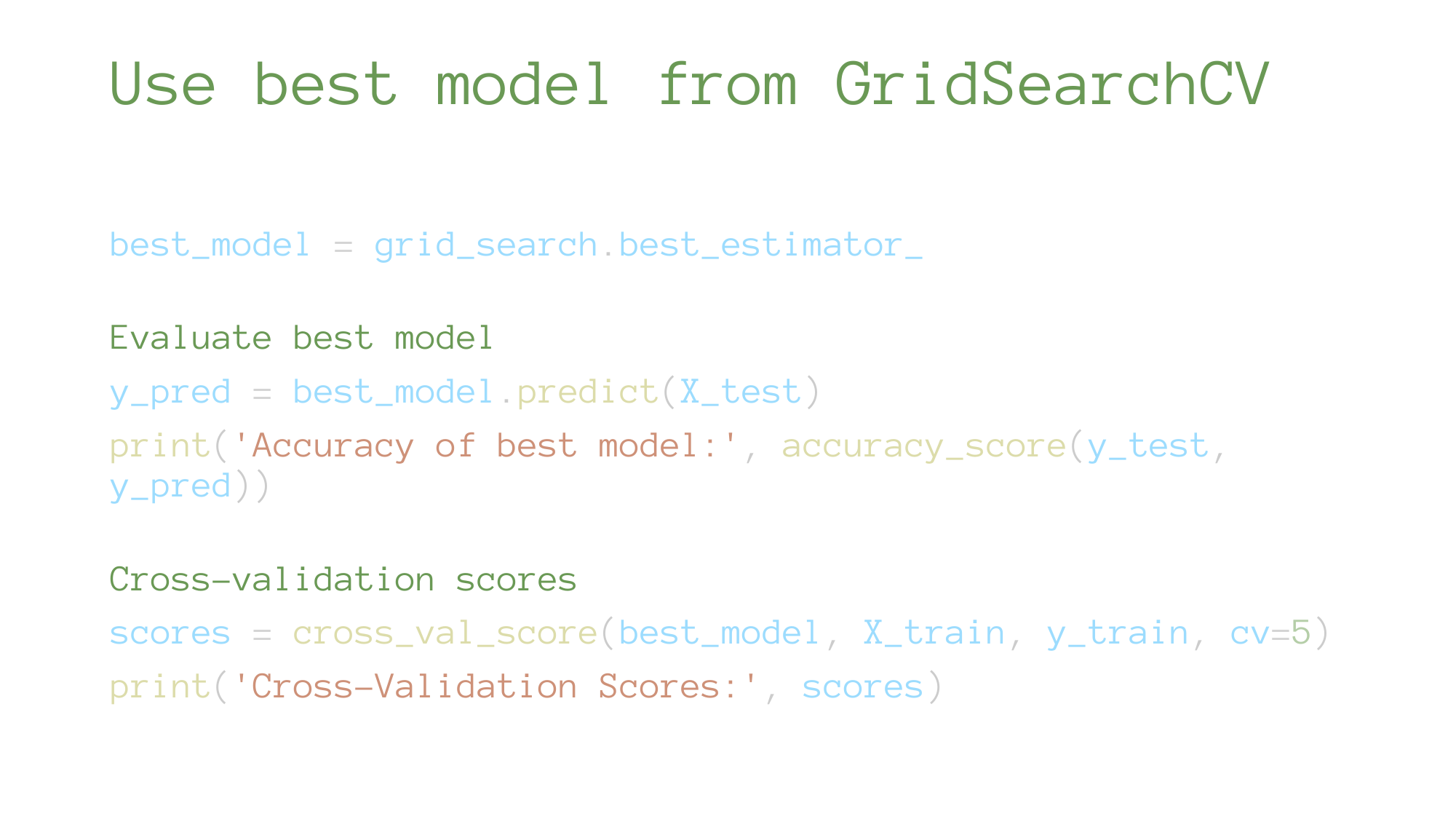

# Use best model from GridSearchCV
best_model = grid_search.best_estimator_
Evaluate best model
y_pred = best_model.predict(X_test)
print('Accuracy of best model:', accuracy_score(y_test, y_pred))
Cross-validation scores
scores = cross_val_score(best_model, X_train, y_train, cv=5)
print('Cross-Validation Scores:', scores)